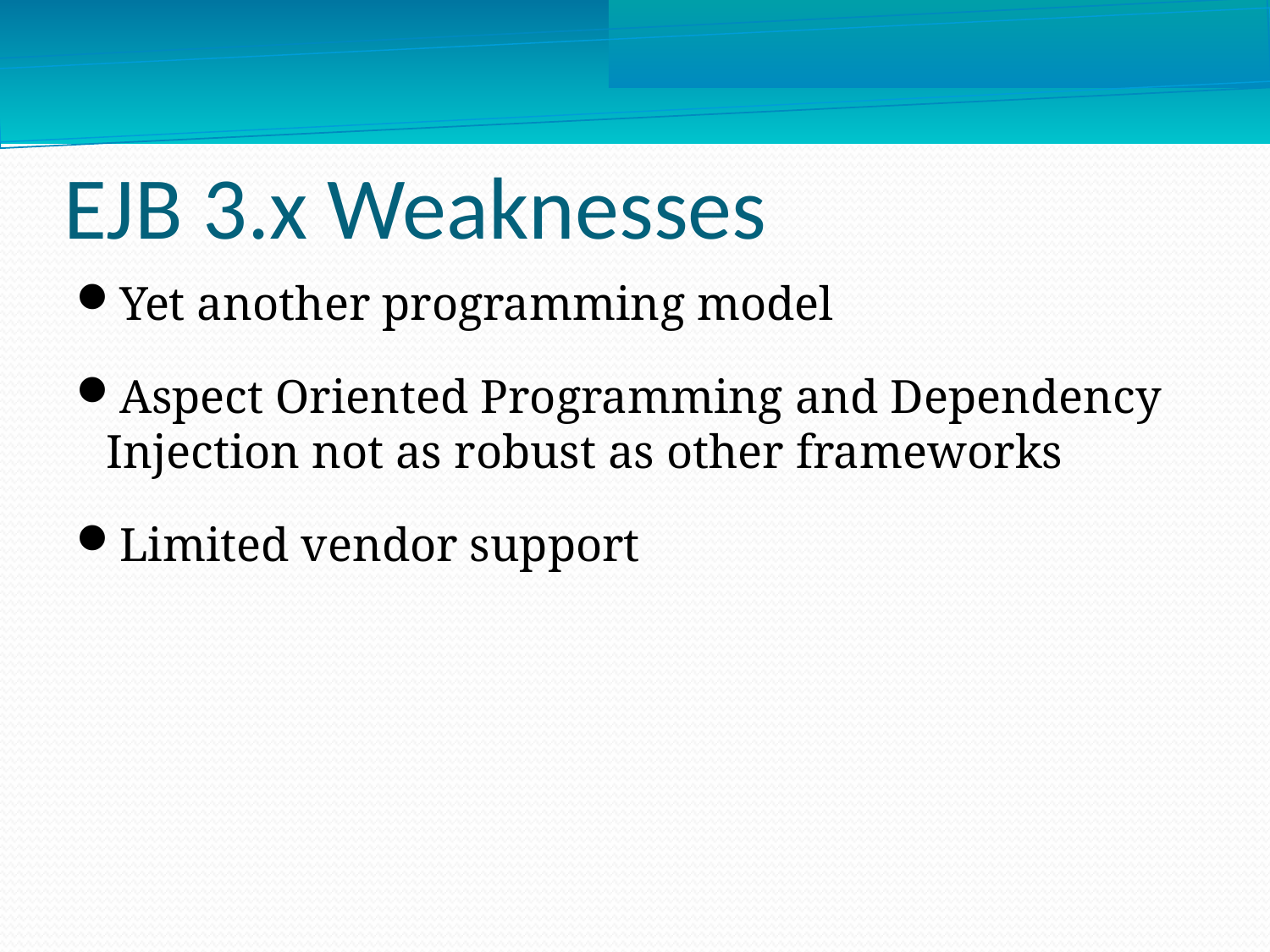

EJB 3.x Weaknesses
Yet another programming model

Aspect Oriented Programming and Dependency Injection not as robust as other frameworks

Limited vendor support